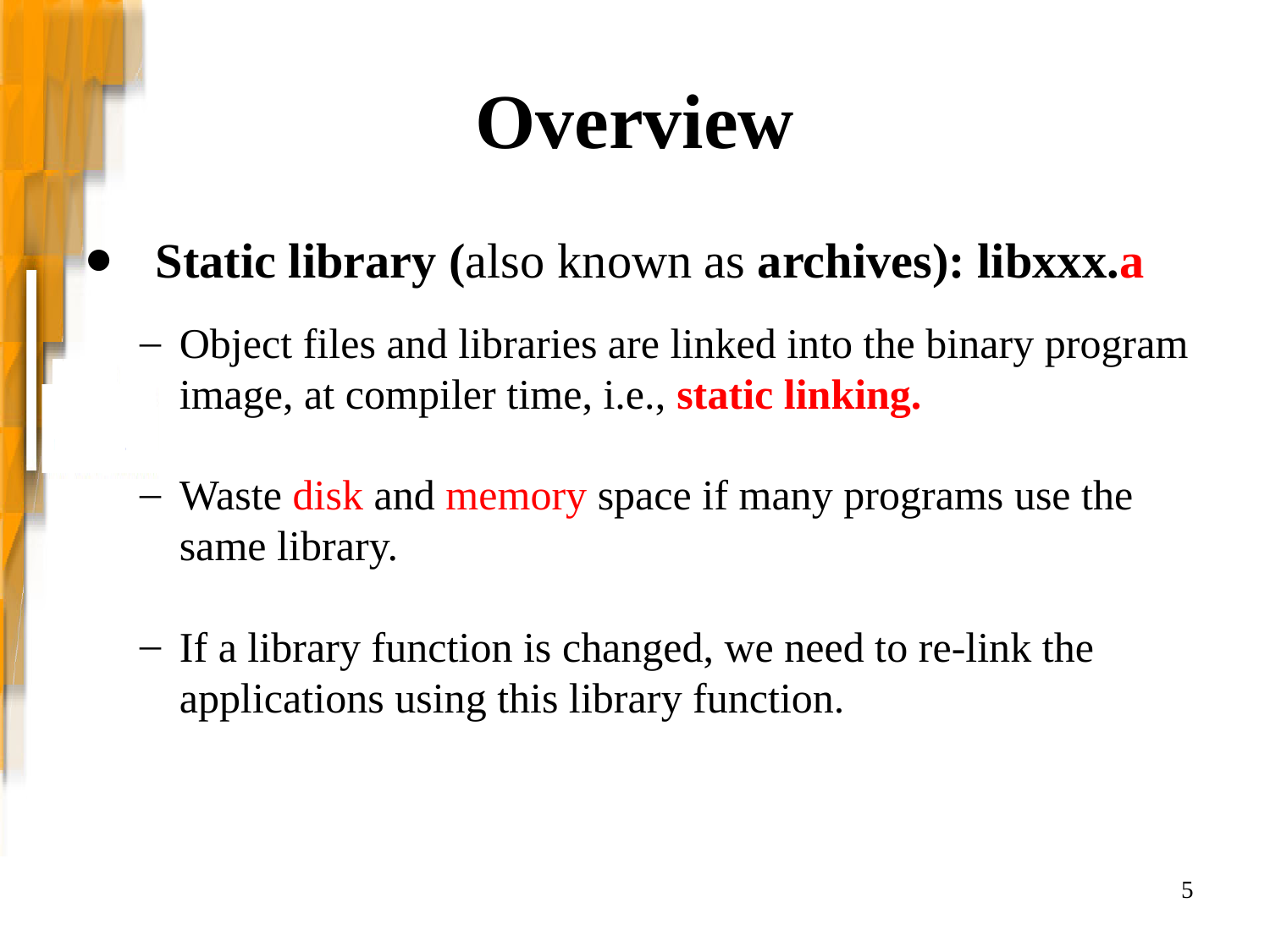

# Overview
Static library (also known as archives): libxxx.a

Object files and libraries are linked into the binary program image, at compiler time, i.e., static linking.

Waste disk and memory space if many programs use the same library.

If a library function is changed, we need to re-link the applications using this library function.

5